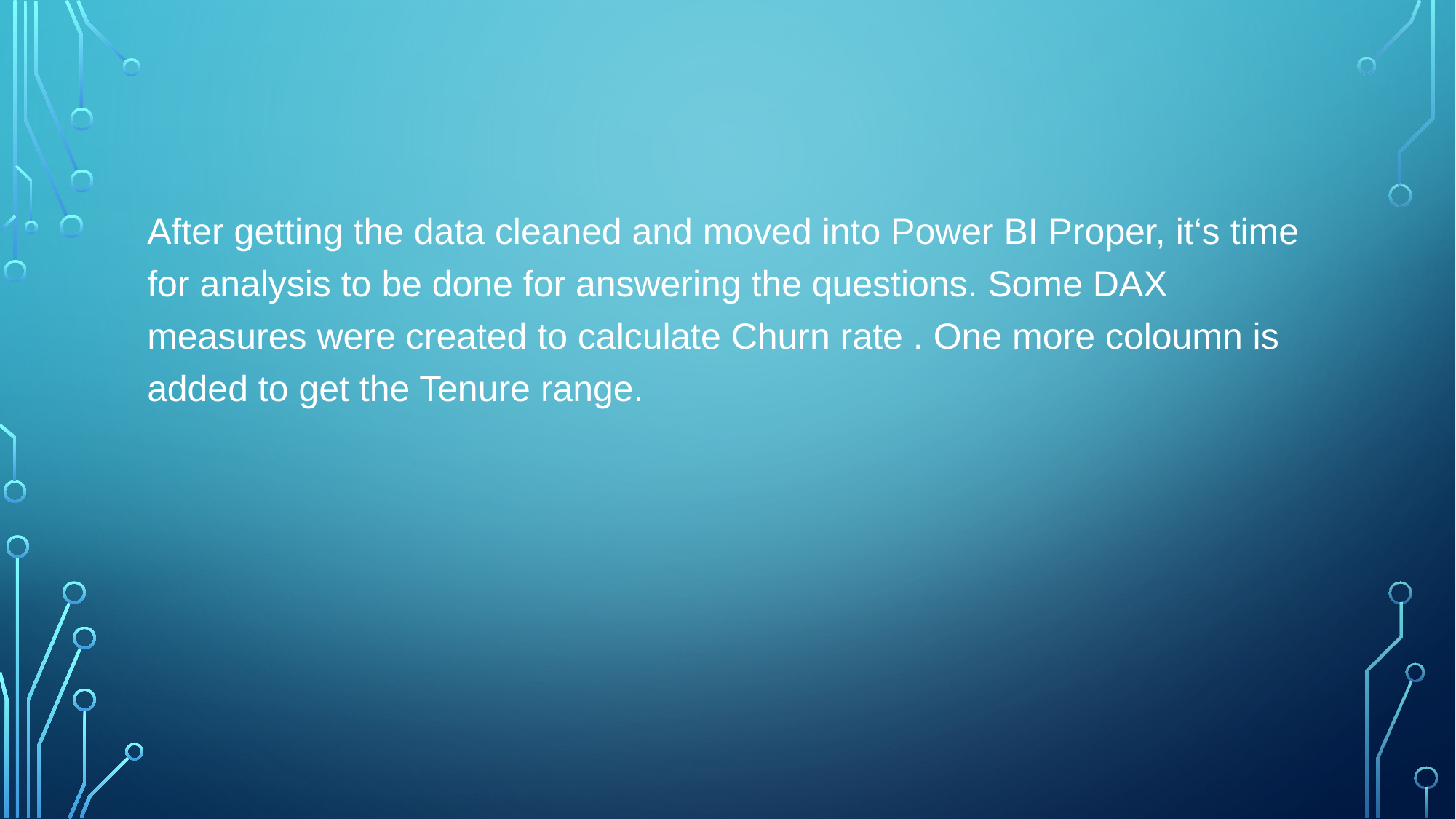

#
After getting the data cleaned and moved into Power BI Proper, it‘s time for analysis to be done for answering the questions. Some DAX measures were created to calculate Churn rate . One more coloumn is added to get the Tenure range.